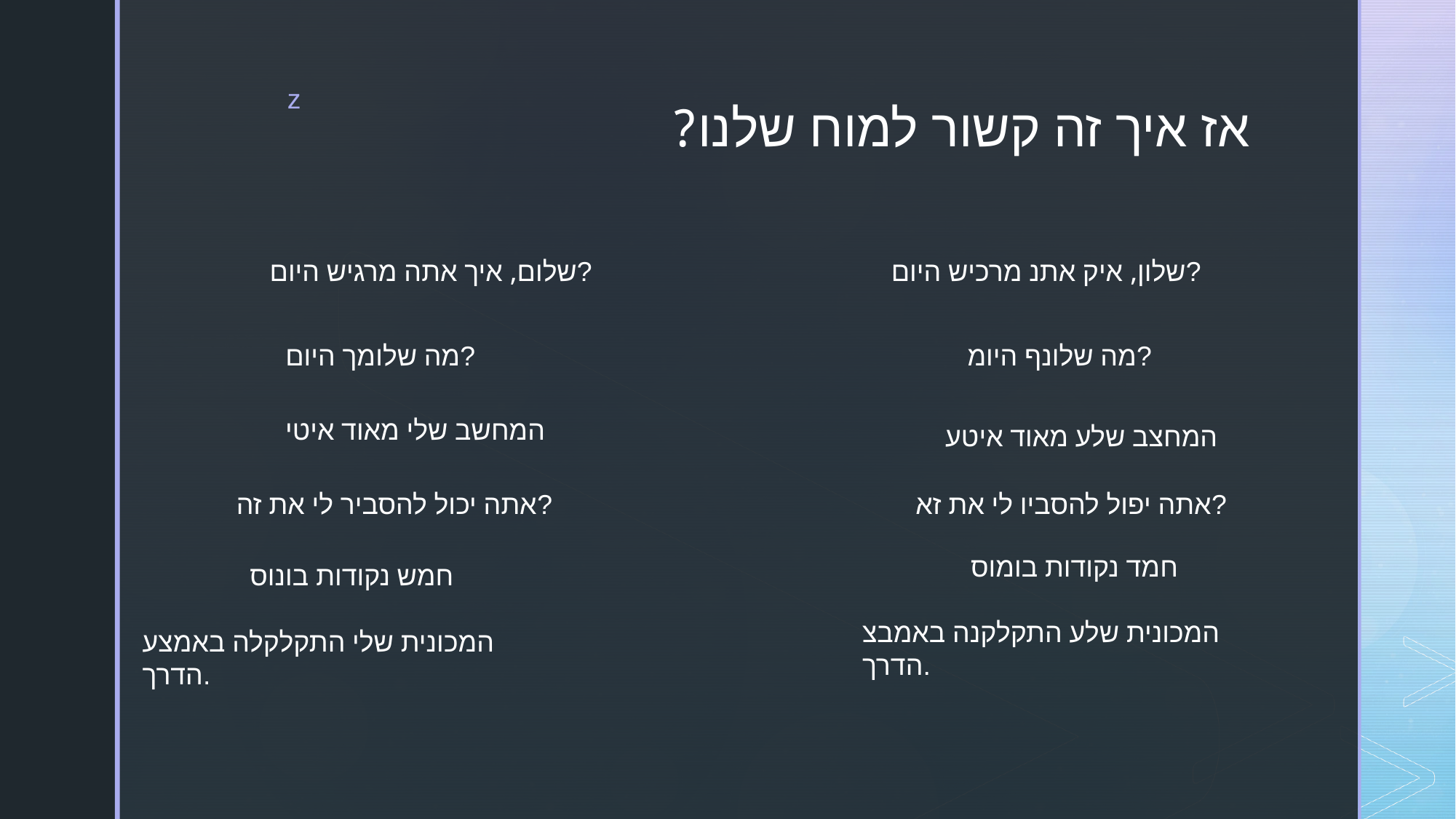

# אז איך זה קשור למוח שלנו?
שלום, איך אתה מרגיש היום?
שלון, איק אתנ מרכיש היום?
מה שלומך היום?
מה שלונף היומ?
המחשב שלי מאוד איטי
המחצב שלע מאוד איטע
אתה יכול להסביר לי את זה?
אתה יפול להסביו לי את זא?
חמד נקודות בומוס
חמש נקודות בונוס
המכונית שלע התקלקנה באמבצ הדרך.
המכונית שלי התקלקלה באמצע הדרך.